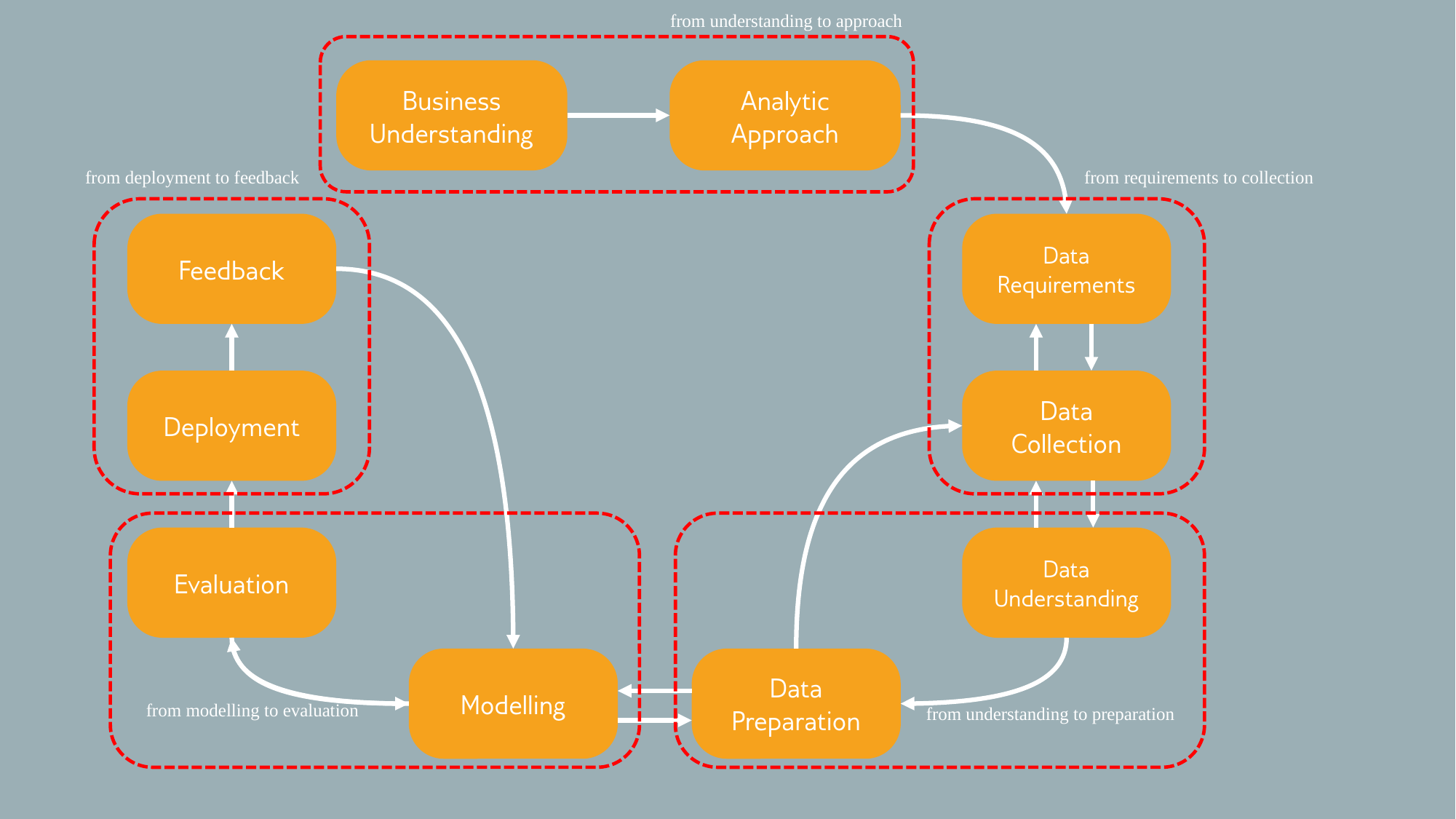

from understanding to approach

Business Understanding
Analytic Approach
Feedback
Data Requirements
Deployment
Data Collection
Evaluation
Data Understanding
Modelling
Data Preparation
from deployment to feedback
from requirements to collection

from modelling to evaluation
from understanding to preparation